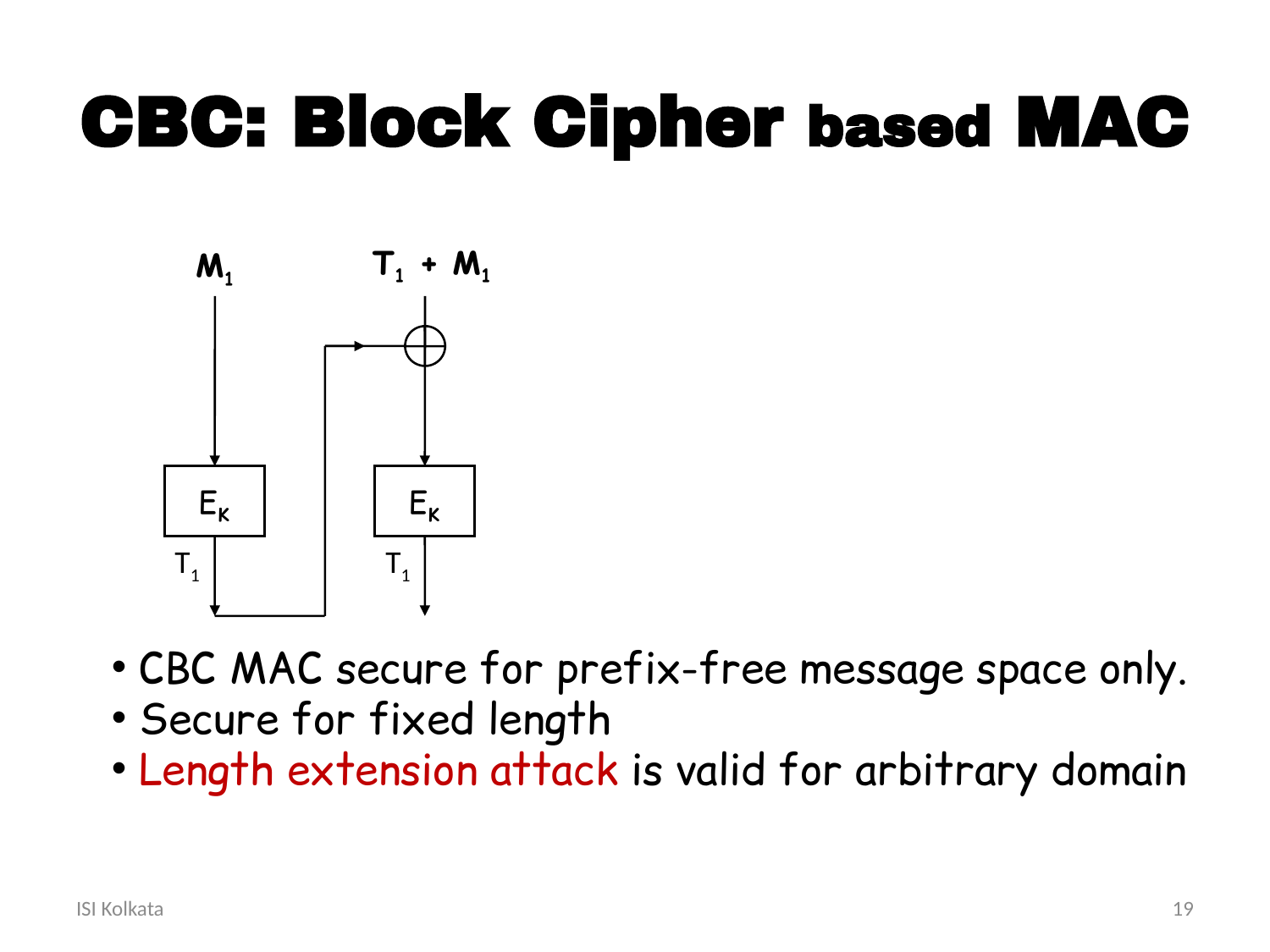

CBC: Block Cipher based MAC
T1 + M1
M1

EK
EK
T1
T1

 CBC MAC secure for prefix-free message space only.
 Secure for fixed length
 Length extension attack is valid for arbitrary domain

ISI Kolkata
19